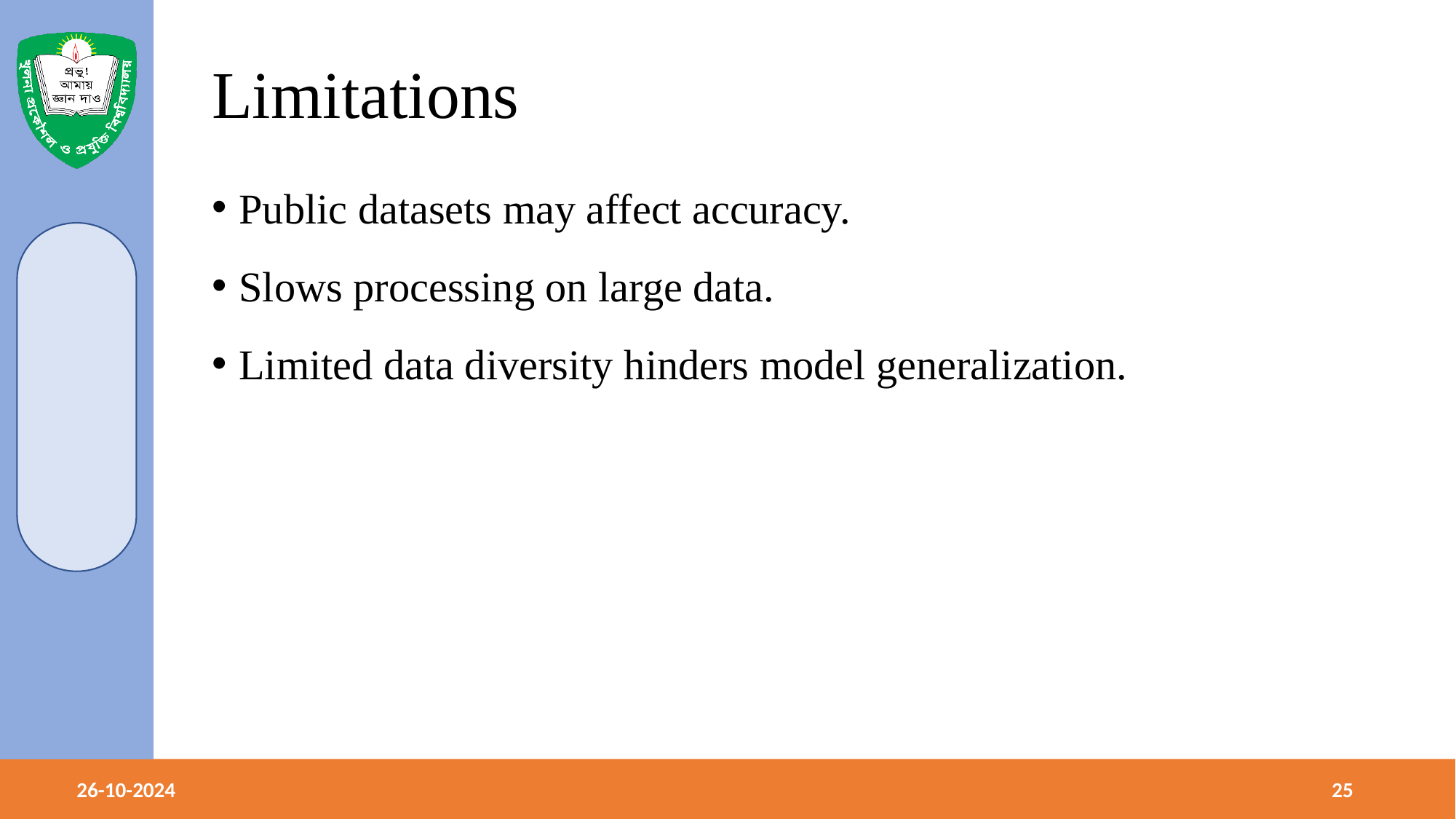

# Limitations
Public datasets may affect accuracy.
Slows processing on large data.
Limited data diversity hinders model generalization.